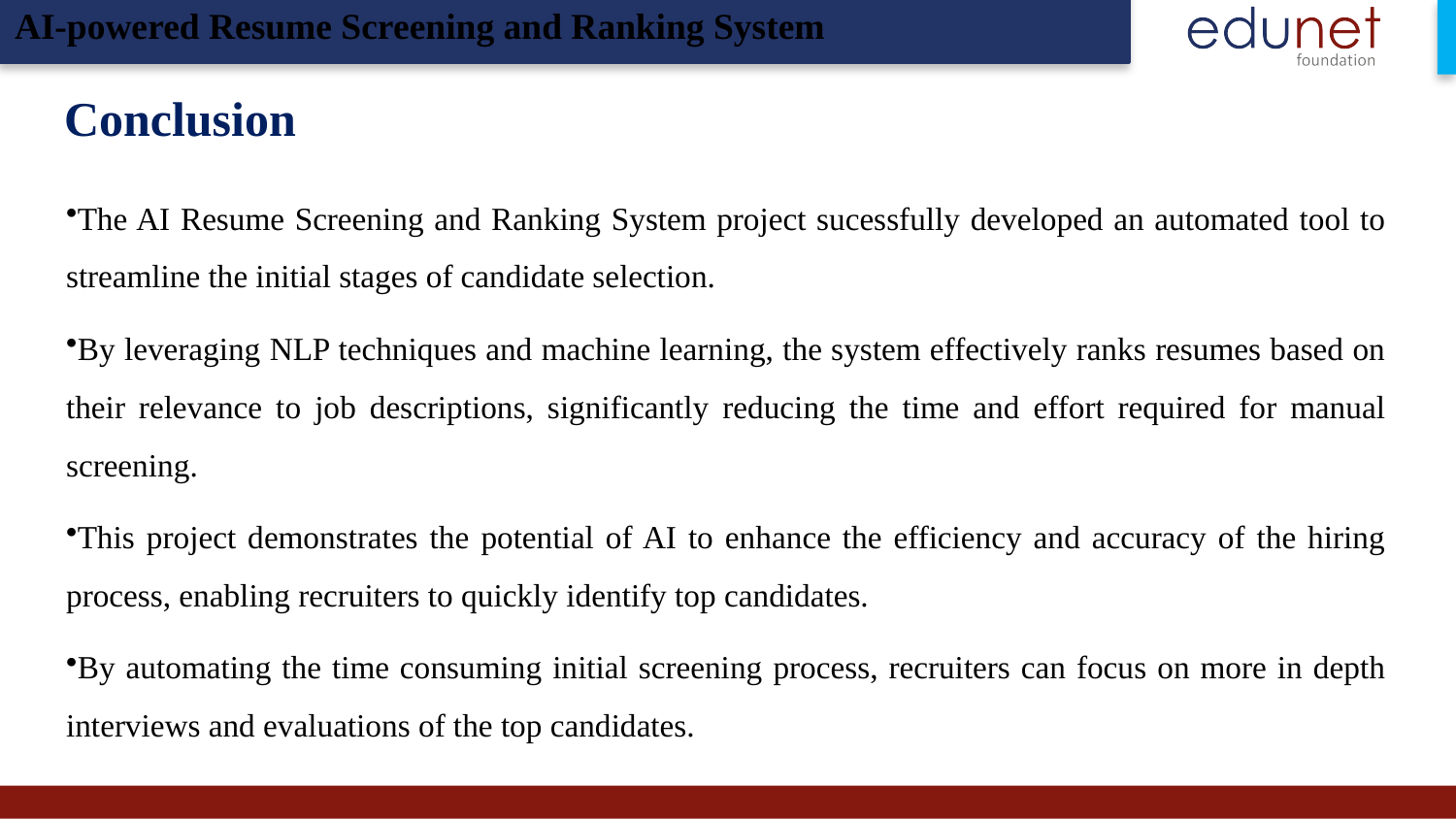

# Conclusion
The AI Resume Screening and Ranking System project sucessfully developed an automated tool to streamline the initial stages of candidate selection.
By leveraging NLP techniques and machine learning, the system effectively ranks resumes based on their relevance to job descriptions, significantly reducing the time and effort required for manual screening.
This project demonstrates the potential of AI to enhance the efficiency and accuracy of the hiring process, enabling recruiters to quickly identify top candidates.
By automating the time consuming initial screening process, recruiters can focus on more in depth interviews and evaluations of the top candidates.